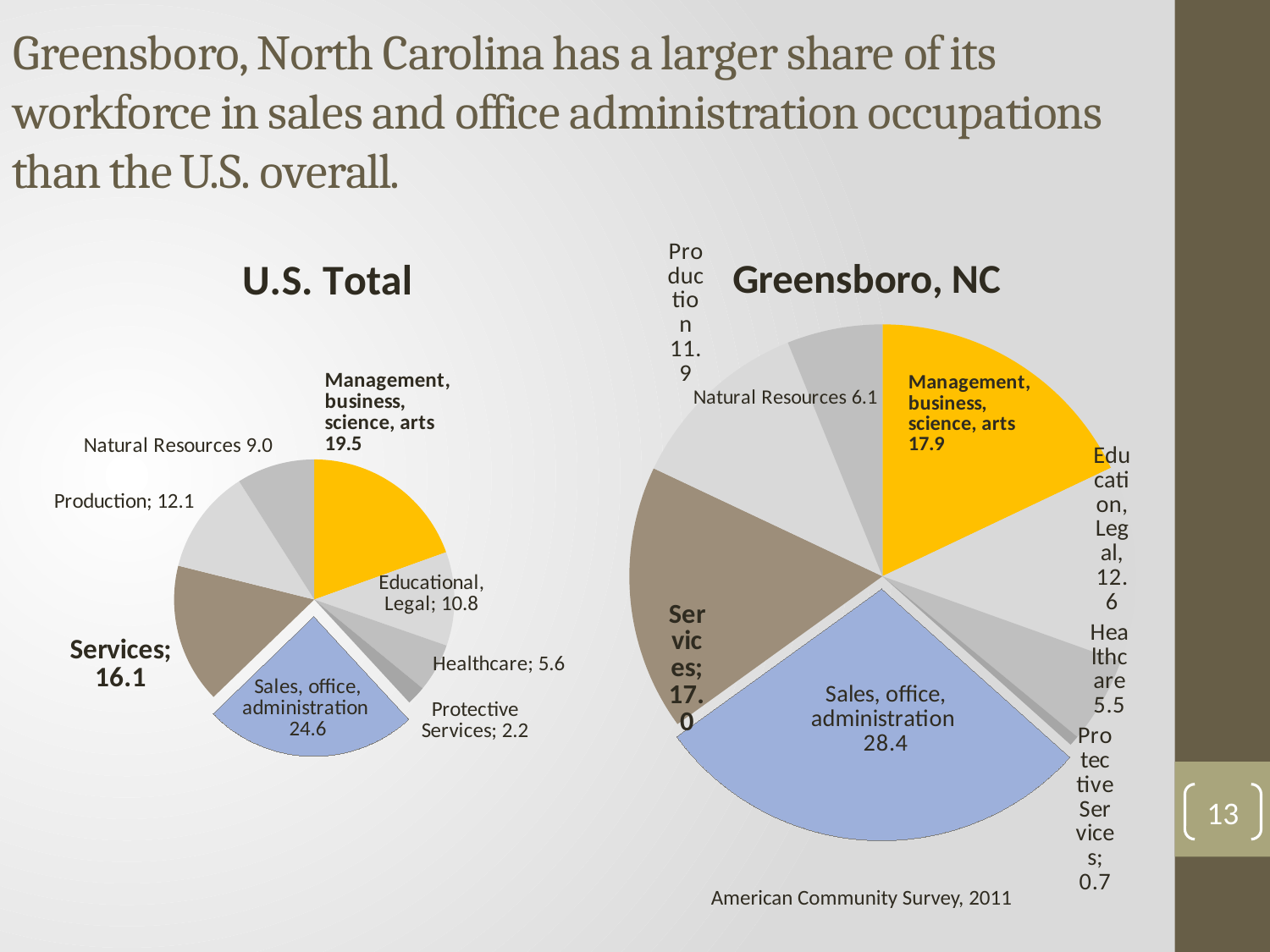

# Greensboro, North Carolina has a larger share of its workforce in sales and office administration occupations than the U.S. overall.

### Chart:

| Category | U.S. Total | Cleveland, OH |
|---|---|---|
| Management | 19.5 | 12.3353 |
| Educational, Legal | 10.8 | 9.3982 |
| Healthcare | 5.6 | 5.86111 |
| Protective Services | 2.2 | 2.85081 |
| Sales, office, administration | 24.6 | 22.7934 |
| Services | 16.1 | 22.1271 |
| Production | 12.1 | 18.4222 |
| Natural Resources | 9.0 | 6.21185 |

### Chart:

| Category | Greensboro, NC |
|---|---|
| Management | 17.9202 |
| Educational, Legal | 12.5777 |
| Healthcare | 5.5085 |
| Protective Services | 0.65161 |
| Sales, office, administration | 28.3628 |
| Services | 17.0253 |
| Production | 11.8577 |
| Natural Resources | 6.0962 |
13
American Community Survey, 2011